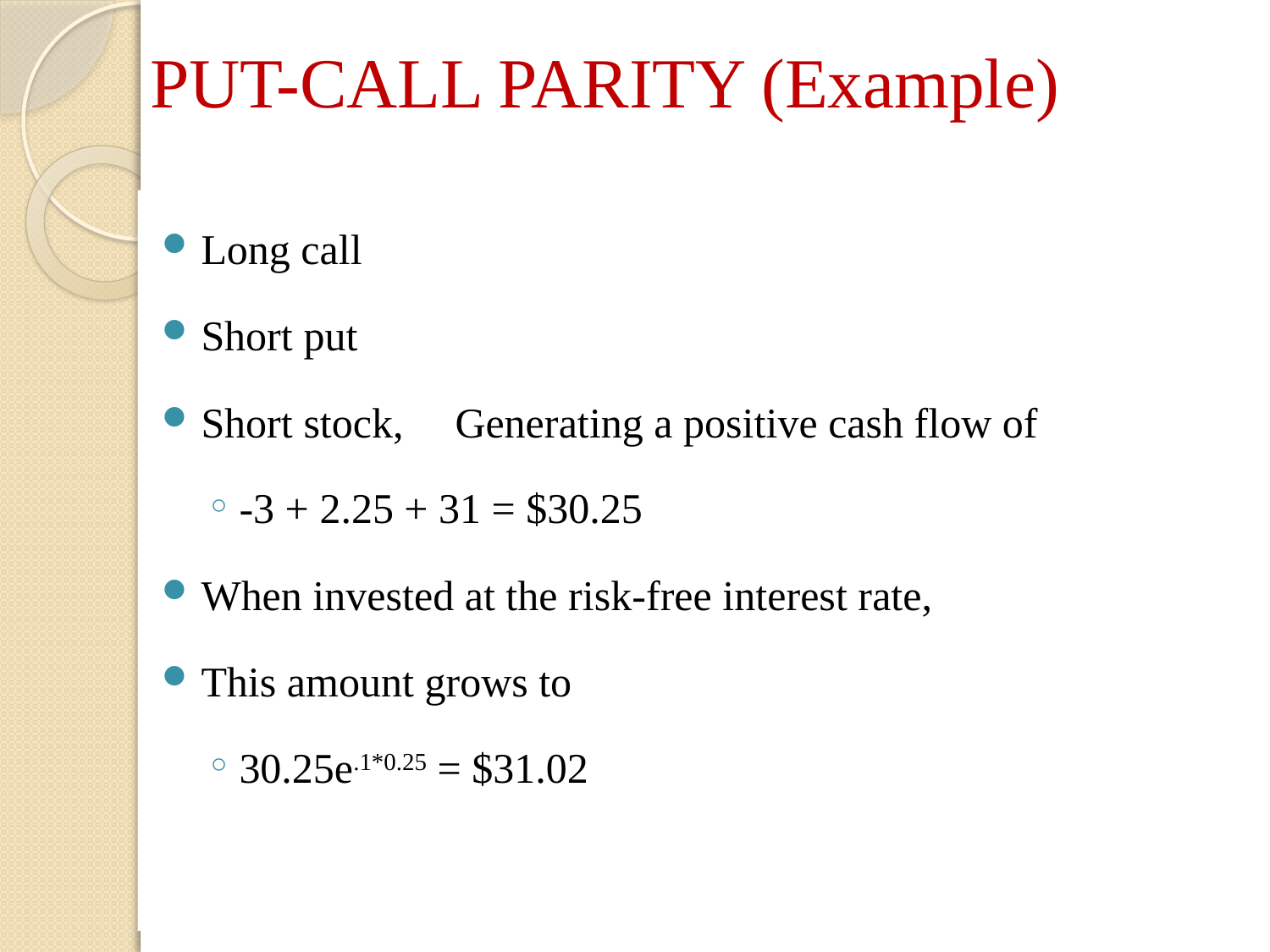

# PUT-CALL PARITY (Example)
Long call
Short put
Short stock, 	Generating a positive cash flow of
-3 + 2.25 + 31 = $30.25
When invested at the risk-free interest rate,
This amount grows to
30.25e.1*0.25 = $31.02